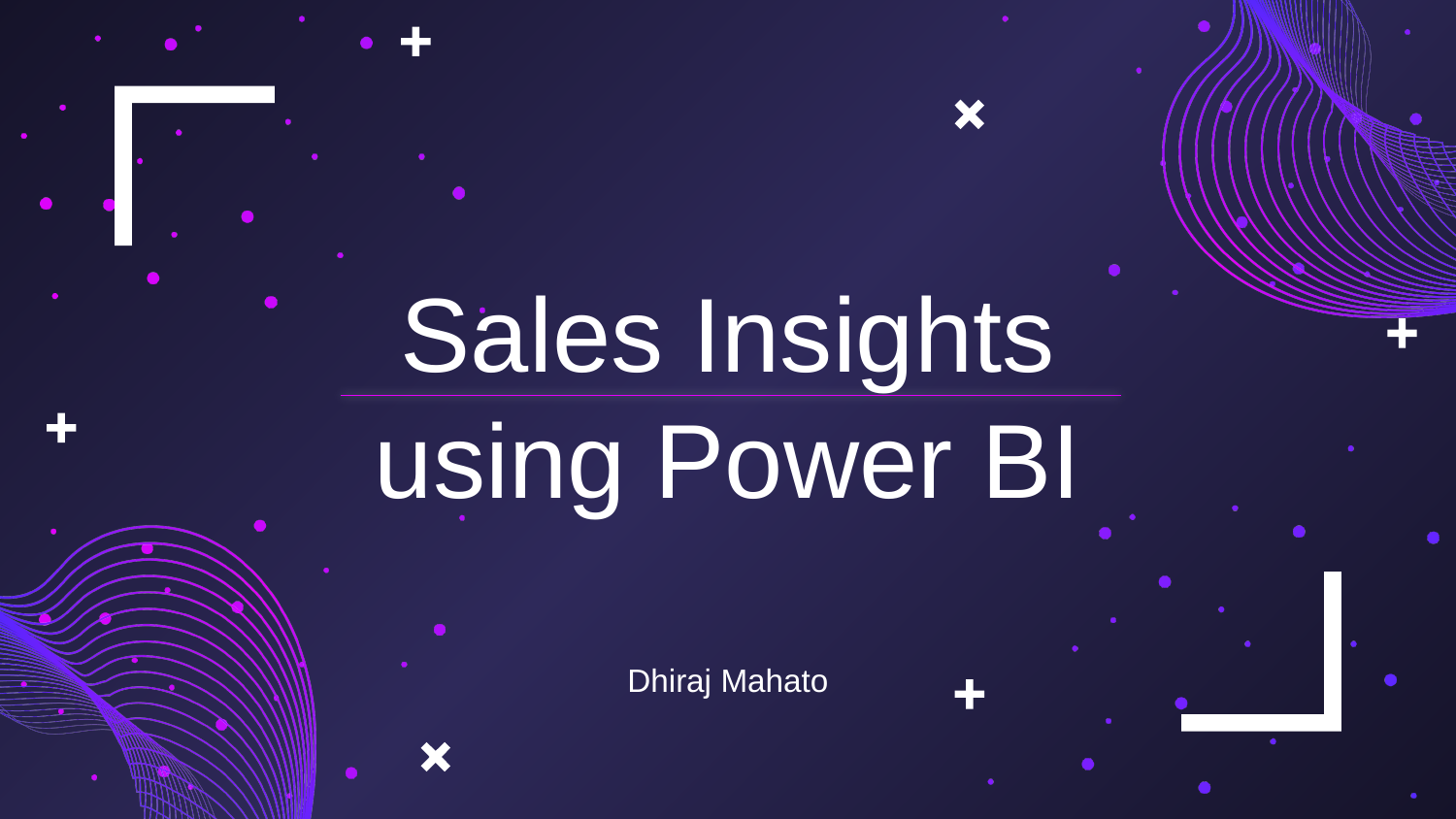

# Sales Insights using Power BI
Dhiraj Mahato